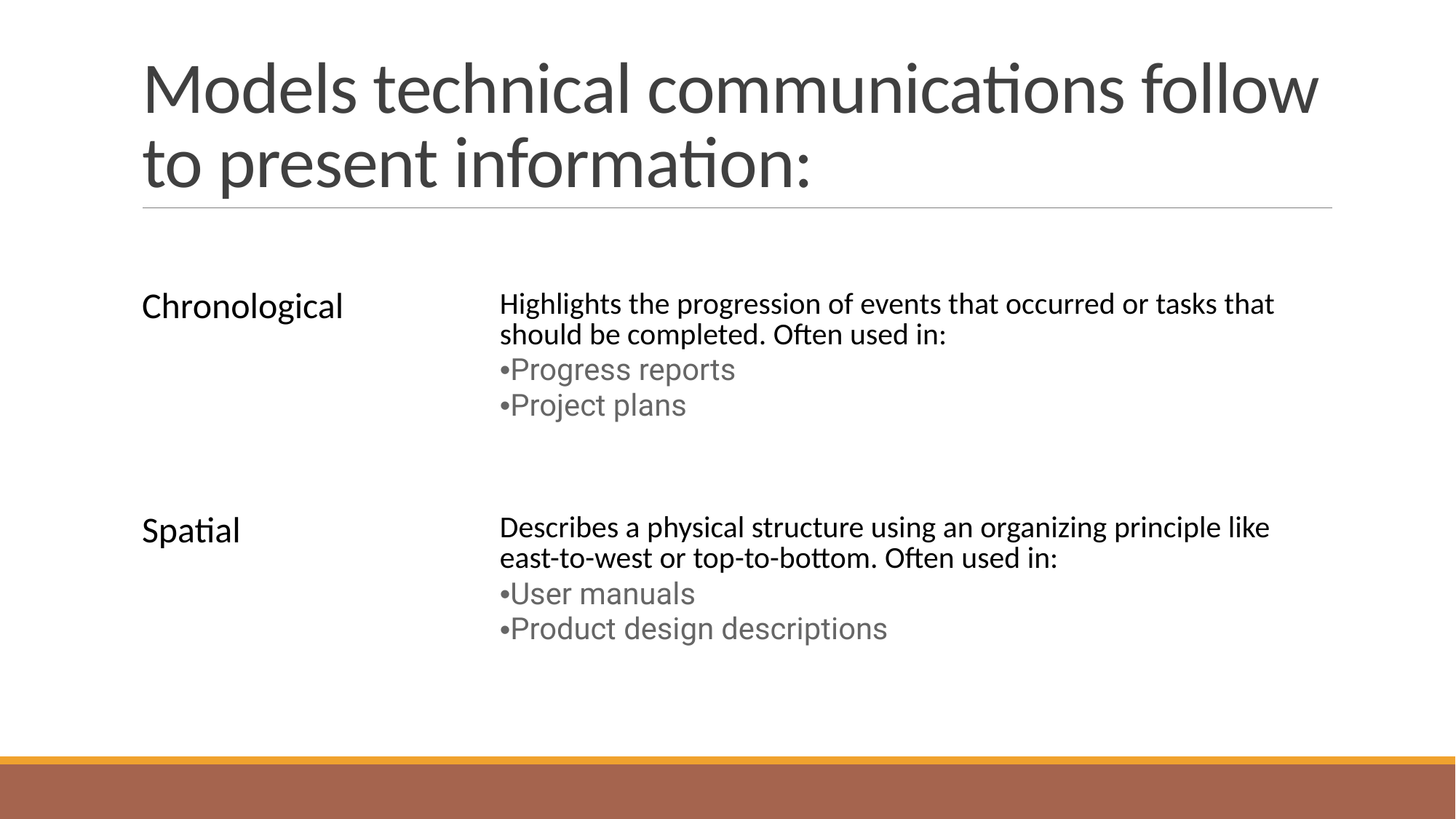

# Models technical communications follow to present information:
| Chronological | Highlights the progression of events that occurred or tasks that should be completed. Often used in: Progress reports Project plans |
| --- | --- |
| Spatial | Describes a physical structure using an organizing principle like east-to-west or top-to-bottom. Often used in: User manuals Product design descriptions |